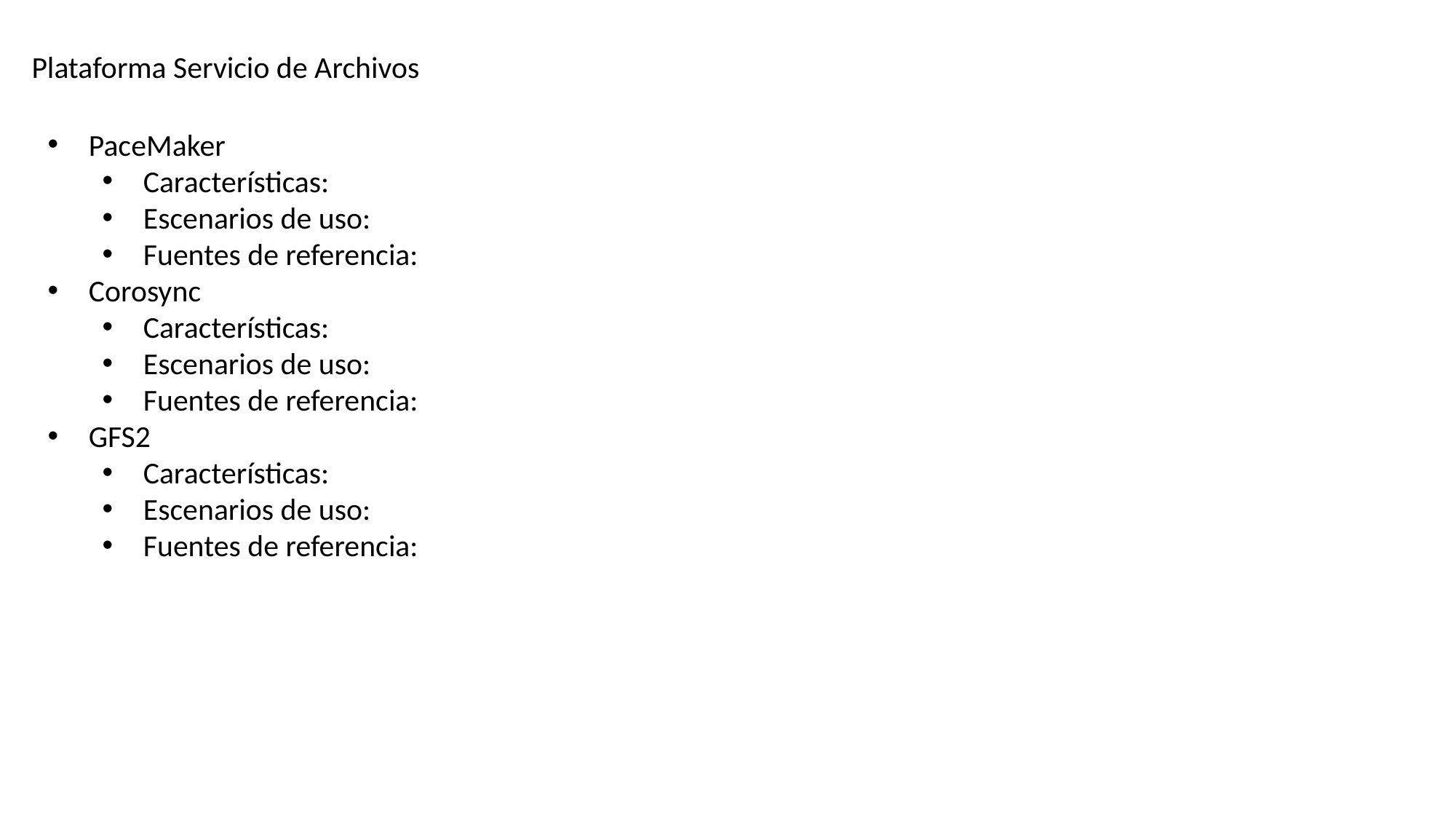

Plataforma Servicio de Archivos
PaceMaker
Características:
Escenarios de uso:
Fuentes de referencia:
Corosync
Características:
Escenarios de uso:
Fuentes de referencia:
GFS2
Características:
Escenarios de uso:
Fuentes de referencia: